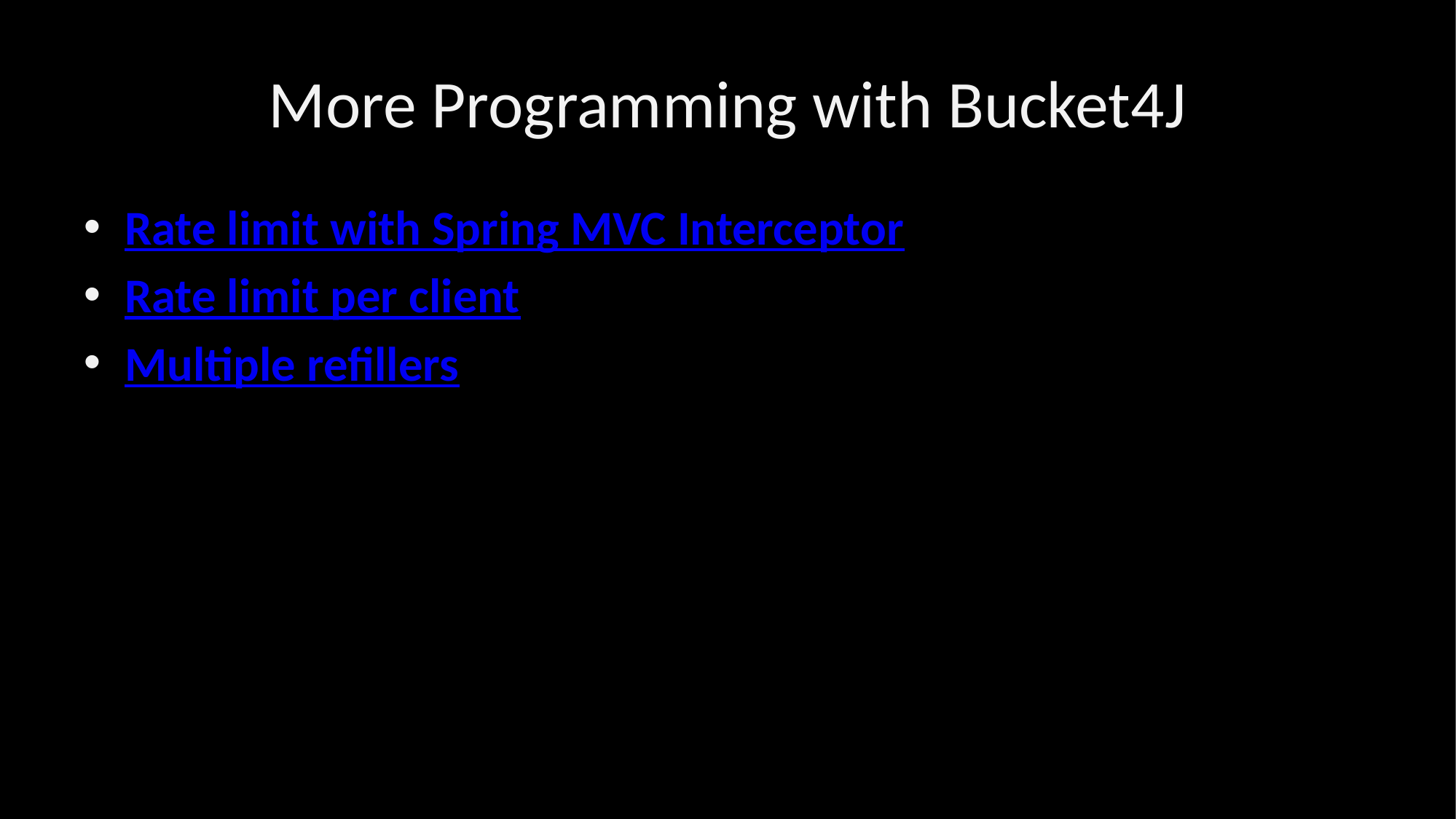

# More Programming with Bucket4J
Rate limit with Spring MVC Interceptor
Rate limit per client
Multiple refillers